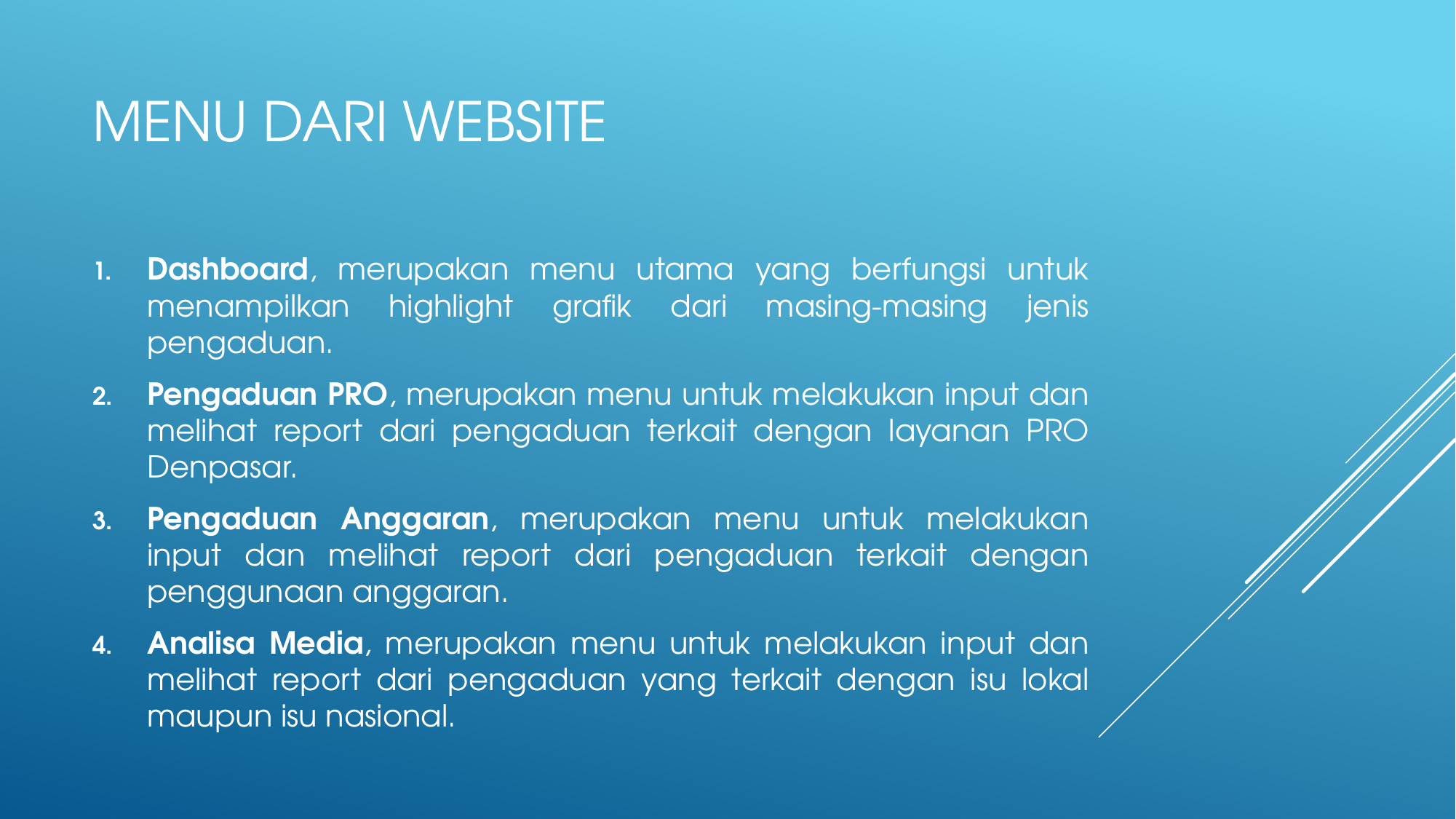

# MENU dari website
Dashboard, merupakan menu utama yang berfungsi untuk menampilkan highlight grafik dari masing-masing jenis pengaduan.
Pengaduan PRO, merupakan menu untuk melakukan input dan melihat report dari pengaduan terkait dengan layanan PRO Denpasar.
Pengaduan Anggaran, merupakan menu untuk melakukan input dan melihat report dari pengaduan terkait dengan penggunaan anggaran.
Analisa Media, merupakan menu untuk melakukan input dan melihat report dari pengaduan yang terkait dengan isu lokal maupun isu nasional.